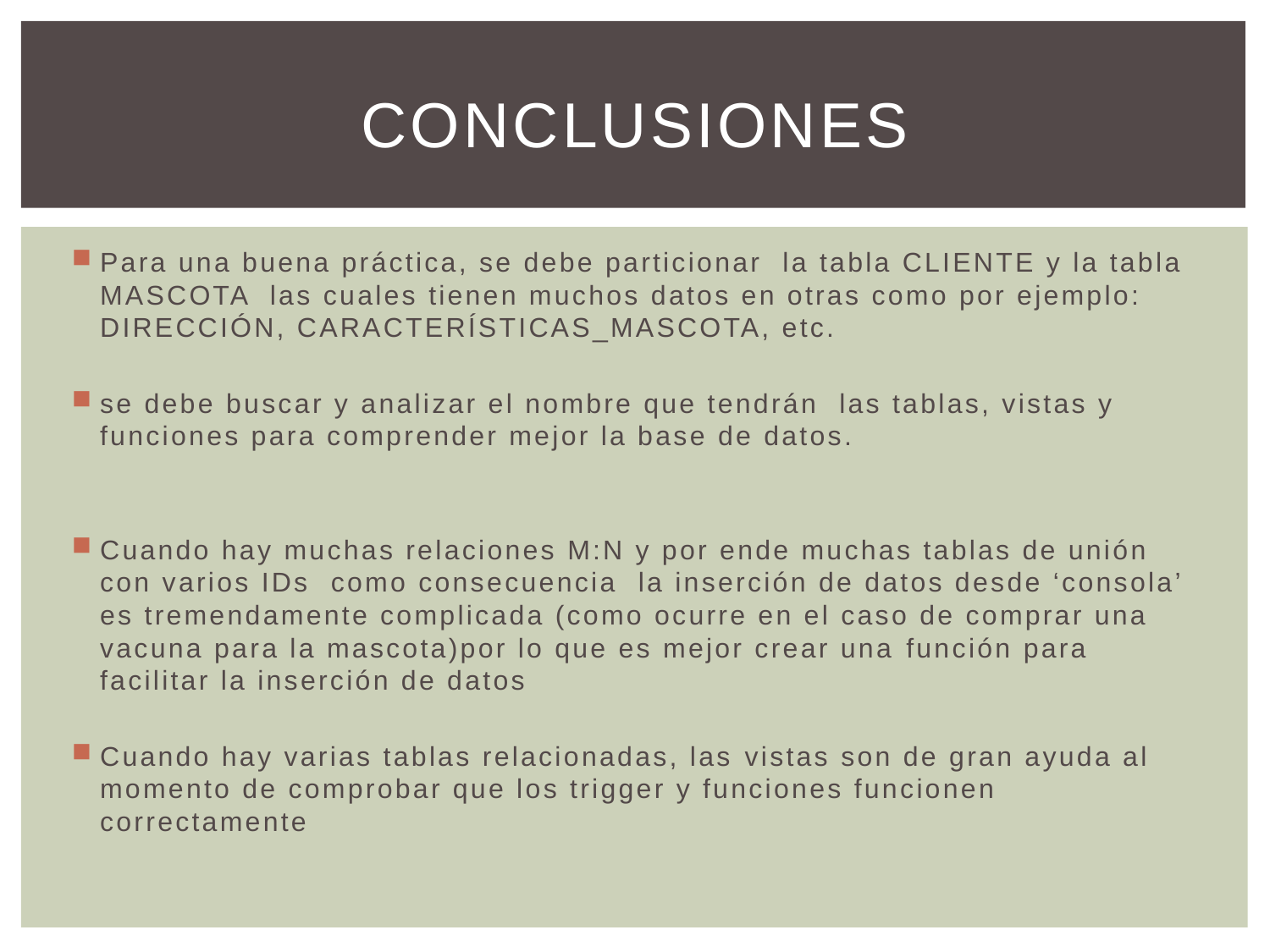

# CONCLUSIONES
Para una buena práctica, se debe particionar  la tabla CLIENTE y la tabla MASCOTA  las cuales tienen muchos datos en otras como por ejemplo: DIRECCIÓN, CARACTERÍSTICAS_MASCOTA, etc.

se debe buscar y analizar el nombre que tendrán  las tablas, vistas y funciones para comprender mejor la base de datos.

Cuando hay muchas relaciones M:N y por ende muchas tablas de unión con varios IDs  como consecuencia  la inserción de datos desde ‘consola’ es tremendamente complicada (como ocurre en el caso de comprar una vacuna para la mascota)por lo que es mejor crear una función para facilitar la inserción de datos

Cuando hay varias tablas relacionadas, las vistas son de gran ayuda al momento de comprobar que los trigger y funciones funcionen correctamente